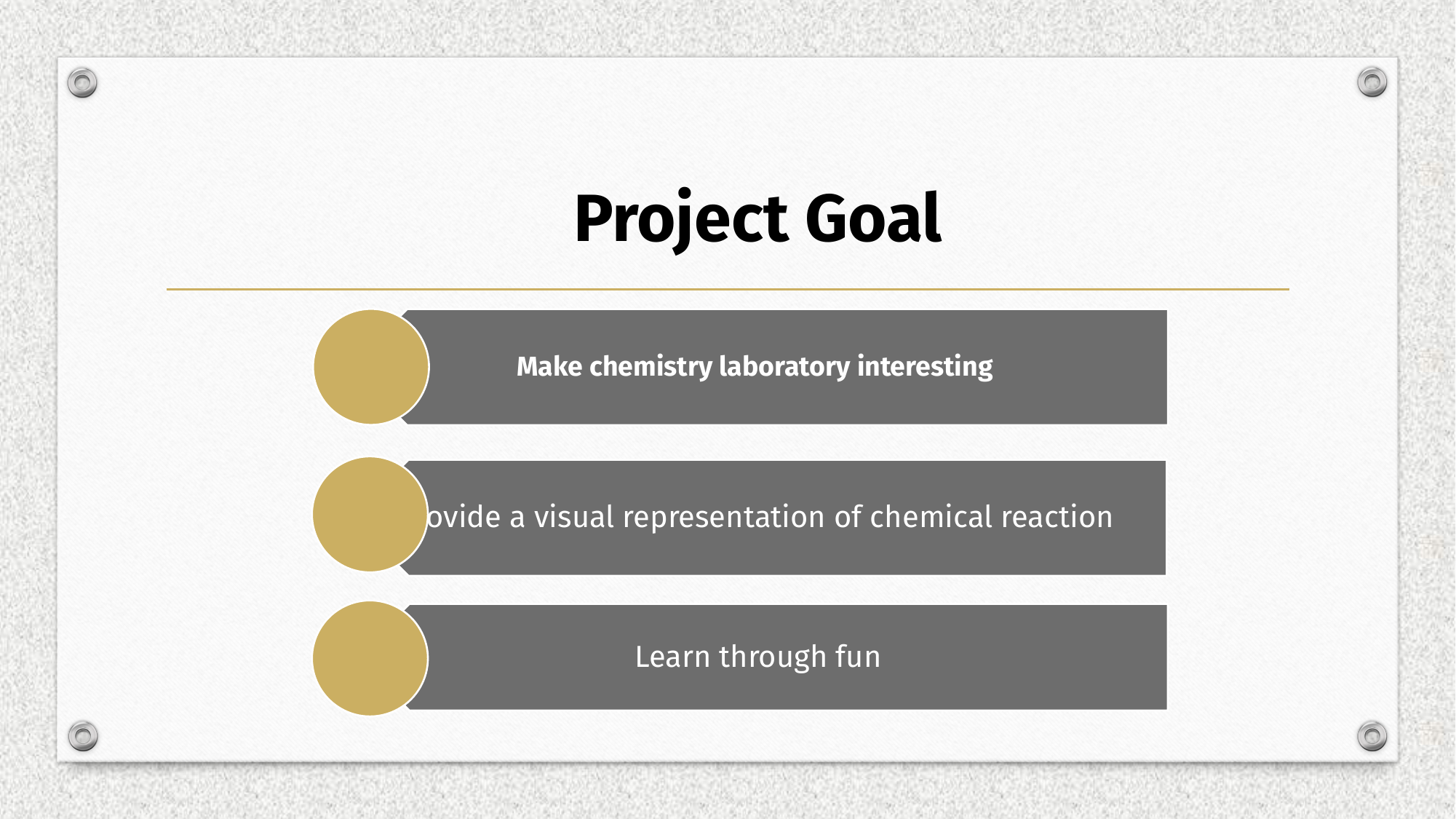

Project Goal

Make chemistry laboratory interesting
Provide a visual representation of chemical reaction
Learn through fun